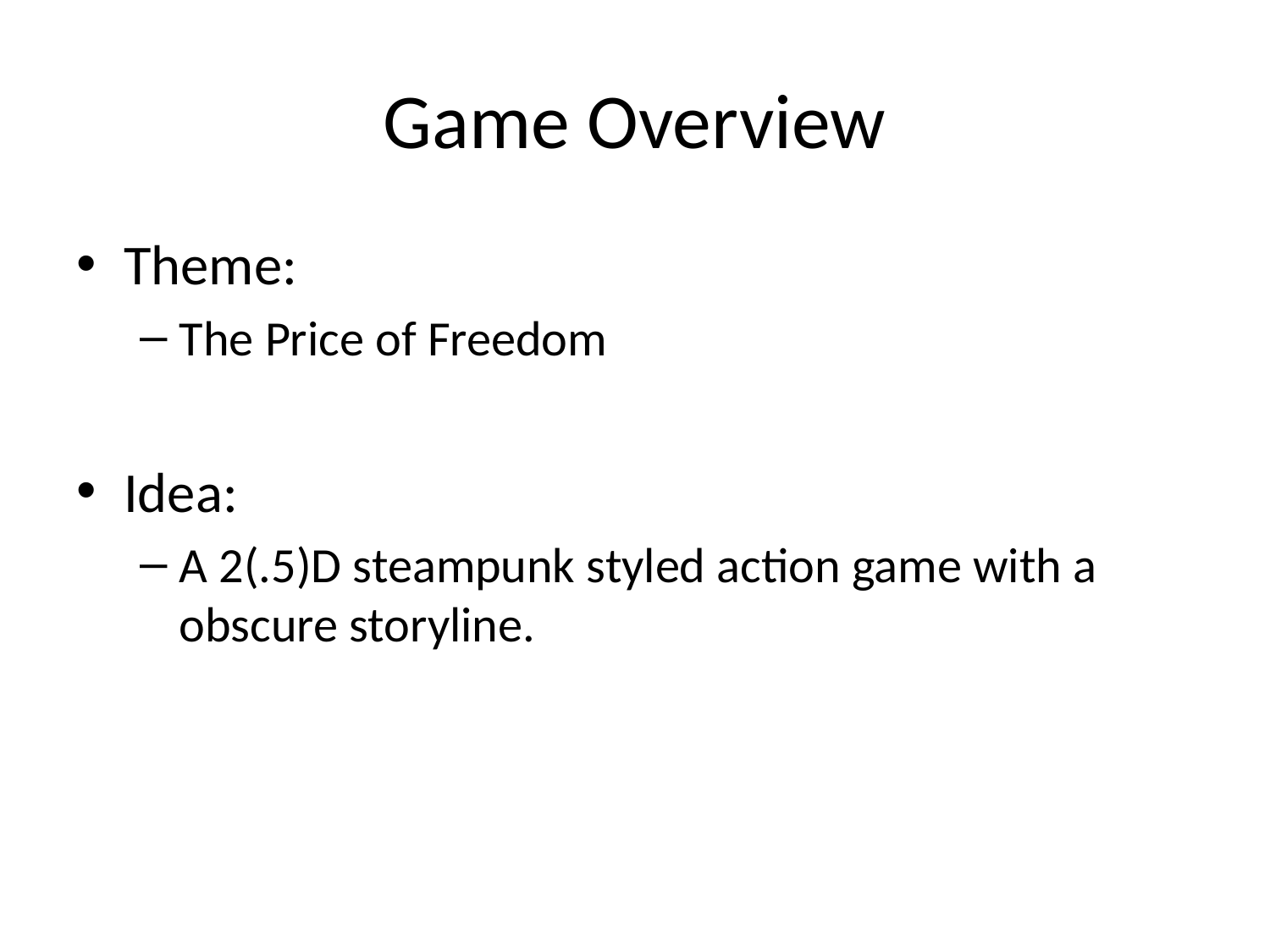

# Game Overview
Theme:
The Price of Freedom

Idea:
A 2(.5)D steampunk styled action game with a obscure storyline.